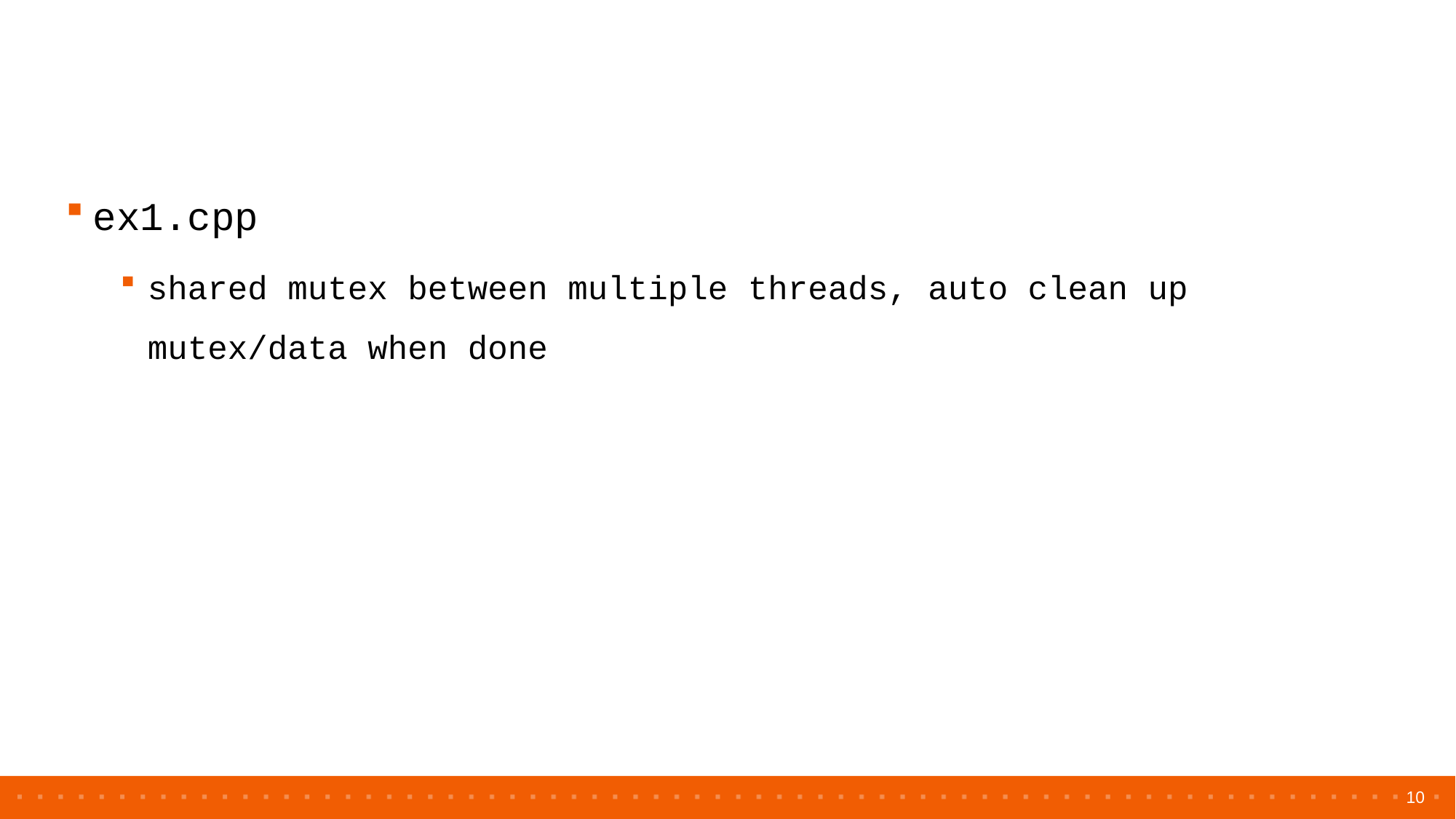

ex1.cpp
shared mutex between multiple threads, auto clean up mutex/data when done
10